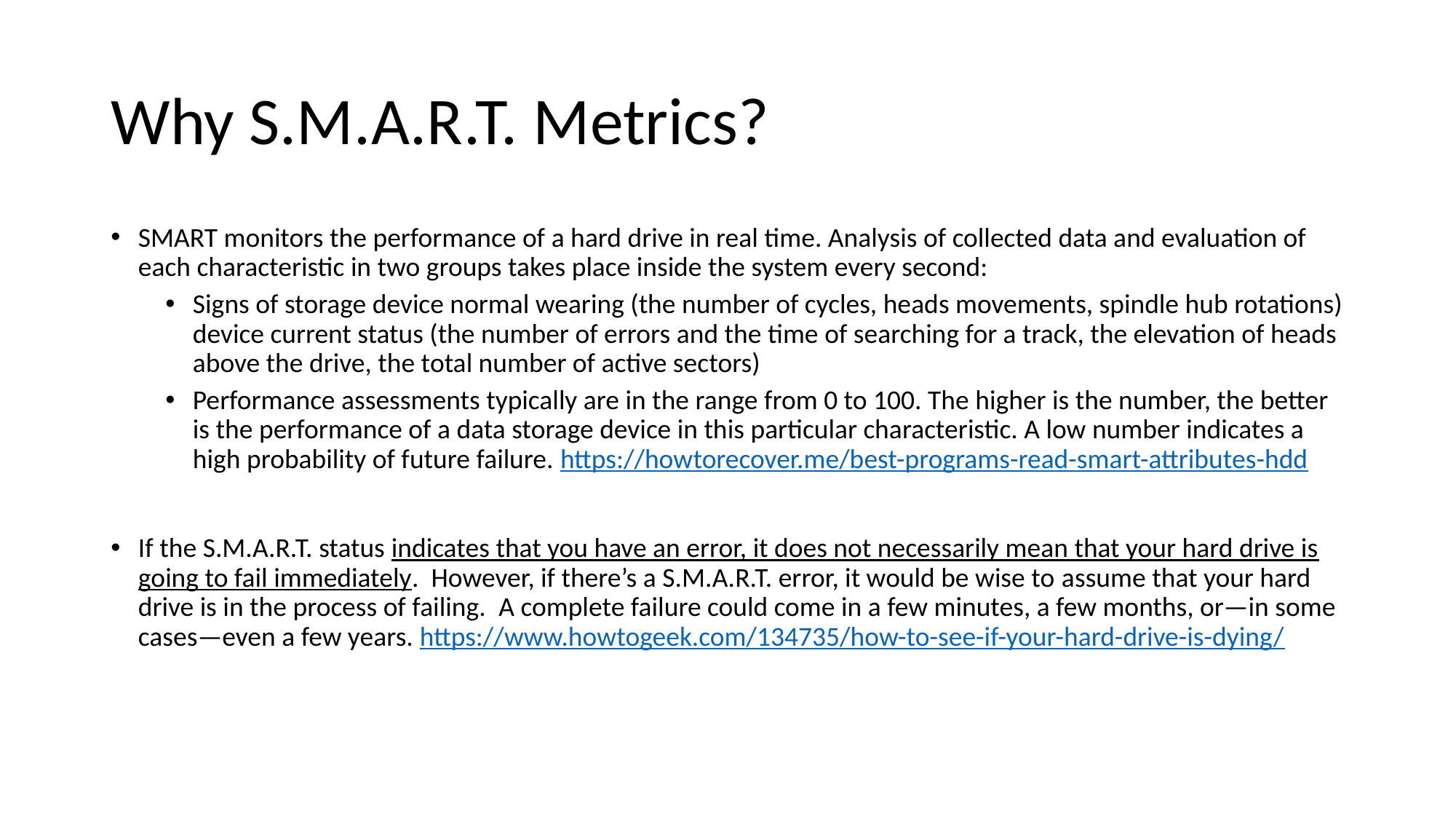

# Why S.M.A.R.T. Metrics?
SMART monitors the performance of a hard drive in real time. Analysis of collected data and evaluation of each characteristic in two groups takes place inside the system every second:
Signs of storage device normal wearing (the number of cycles, heads movements, spindle hub rotations) device current status (the number of errors and the time of searching for a track, the elevation of heads above the drive, the total number of active sectors)
Performance assessments typically are in the range from 0 to 100. The higher is the number, the better is the performance of a data storage device in this particular characteristic. A low number indicates a high probability of future failure. https://howtorecover.me/best-programs-read-smart-attributes-hdd

If the S.M.A.R.T. status indicates that you have an error, it does not necessarily mean that your hard drive is going to fail immediately.  However, if there’s a S.M.A.R.T. error, it would be wise to assume that your hard drive is in the process of failing.  A complete failure could come in a few minutes, a few months, or—in some cases—even a few years. https://www.howtogeek.com/134735/how-to-see-if-your-hard-drive-is-dying/